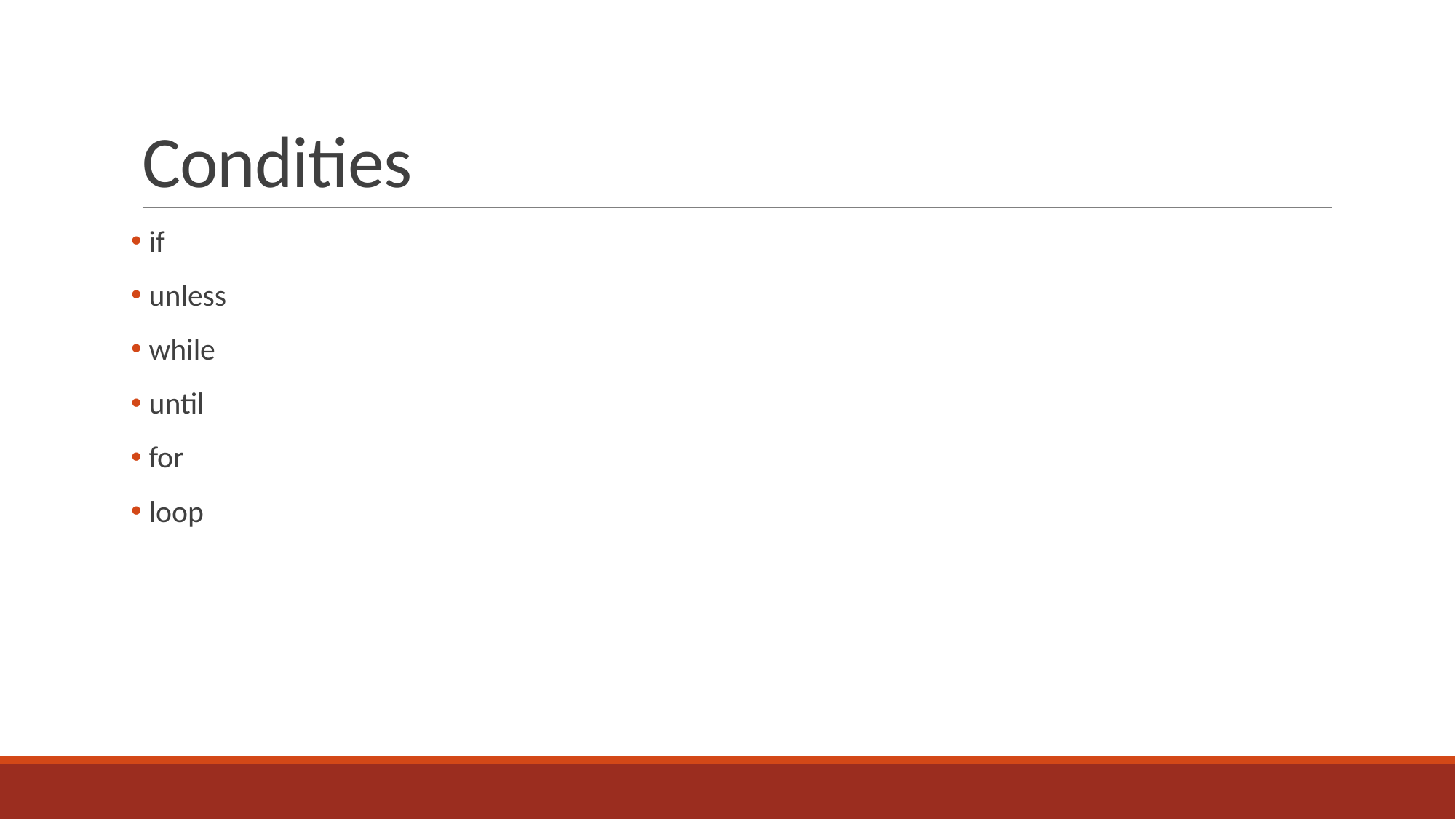

# Condities
 if
 unless
 while
 until
 for
 loop